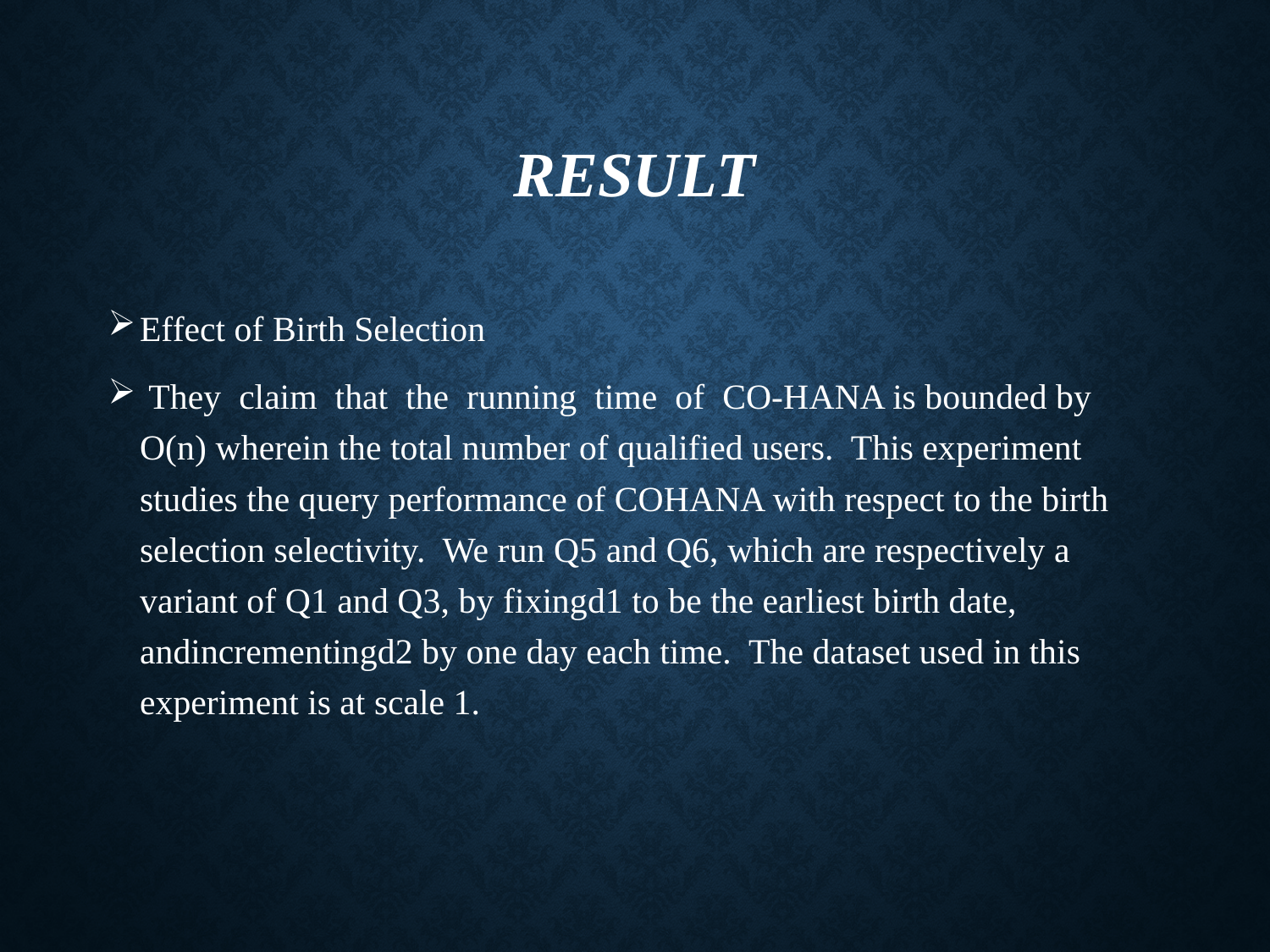

# Result
Effect of Birth Selection
 They  claim  that  the  running  time  of  CO-HANA is bounded by O(n) wherein the total number of qualified users.  This experiment studies the query performance of COHANA with respect to the birth selection selectivity.  We run Q5 and Q6, which are respectively a variant of Q1 and Q3, by fixingd1 to be the earliest birth date, andincrementingd2 by one day each time.  The dataset used in this experiment is at scale 1.